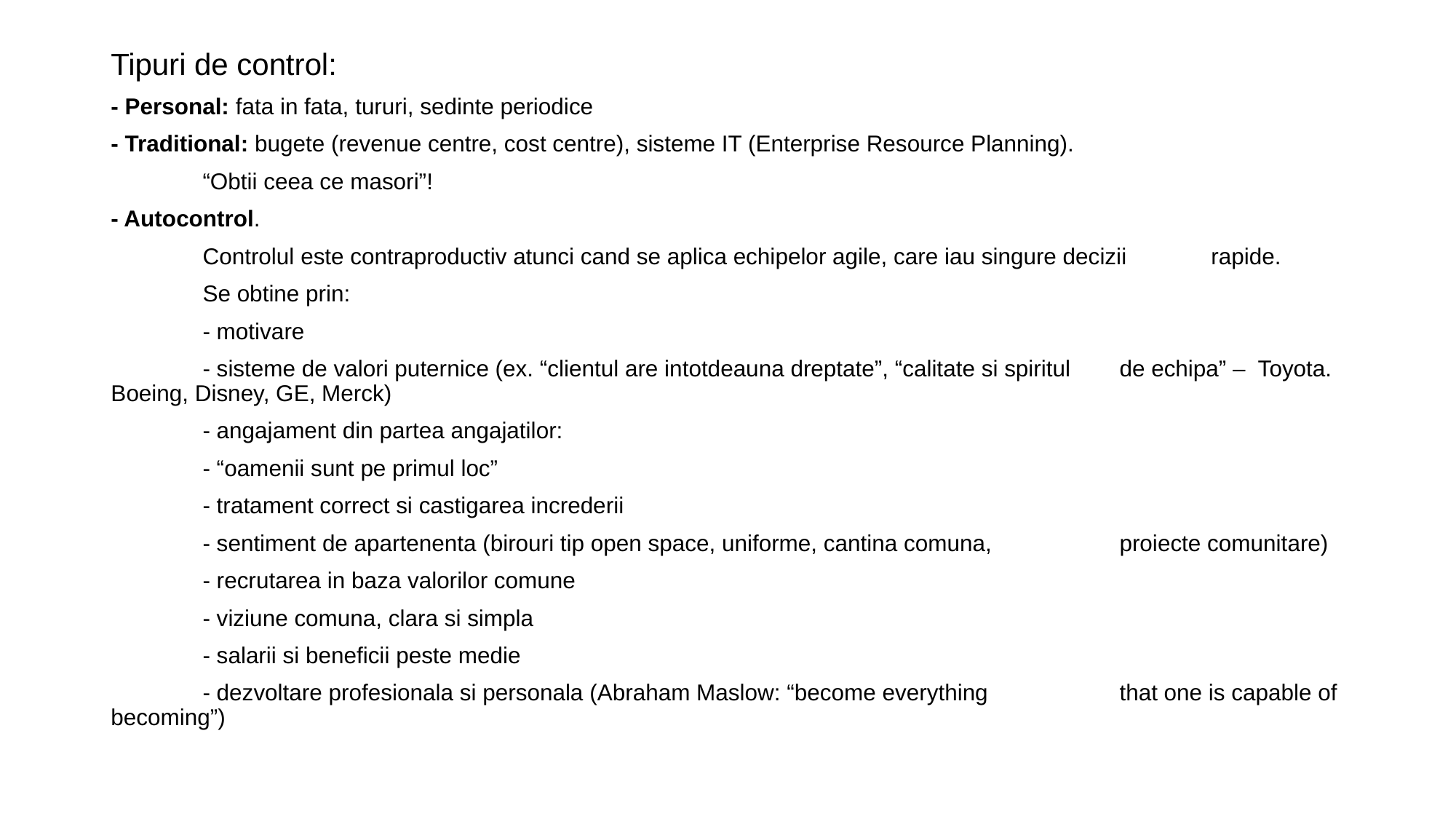

Tipuri de control:
- Personal: fata in fata, tururi, sedinte periodice
- Traditional: bugete (revenue centre, cost centre), sisteme IT (Enterprise Resource Planning).
	“Obtii ceea ce masori”!
- Autocontrol.
	Controlul este contraproductiv atunci cand se aplica echipelor agile, care iau singure decizii 	rapide.
	Se obtine prin:
		- motivare
  		- sisteme de valori puternice (ex. “clientul are intotdeauna dreptate”, “calitate si spiritul 		de echipa” –  Toyota. Boeing, Disney, GE, Merck)
		- angajament din partea angajatilor:
			- “oamenii sunt pe primul loc”
			- tratament correct si castigarea increderii
			- sentiment de apartenenta (birouri tip open space, uniforme, cantina comuna, 			proiecte comunitare)
			- recrutarea in baza valorilor comune
			- viziune comuna, clara si simpla
			- salarii si beneficii peste medie
			- dezvoltare profesionala si personala (Abraham Maslow: “become everything 			that one is capable of becoming”)